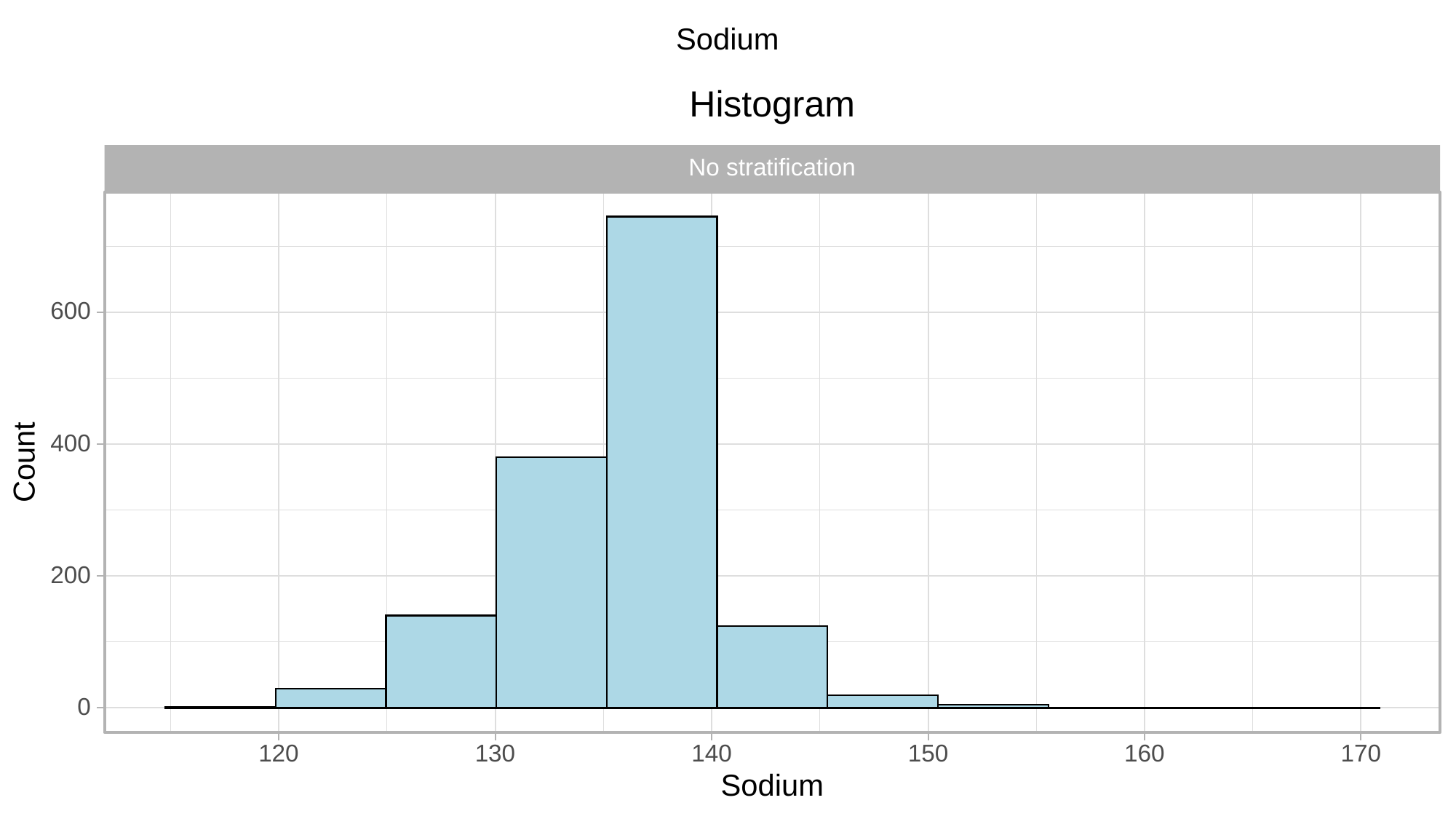

Sodium

Histogram

No stratification

600

400

Count

200

0

130
120
140
150
160
170
Sodium